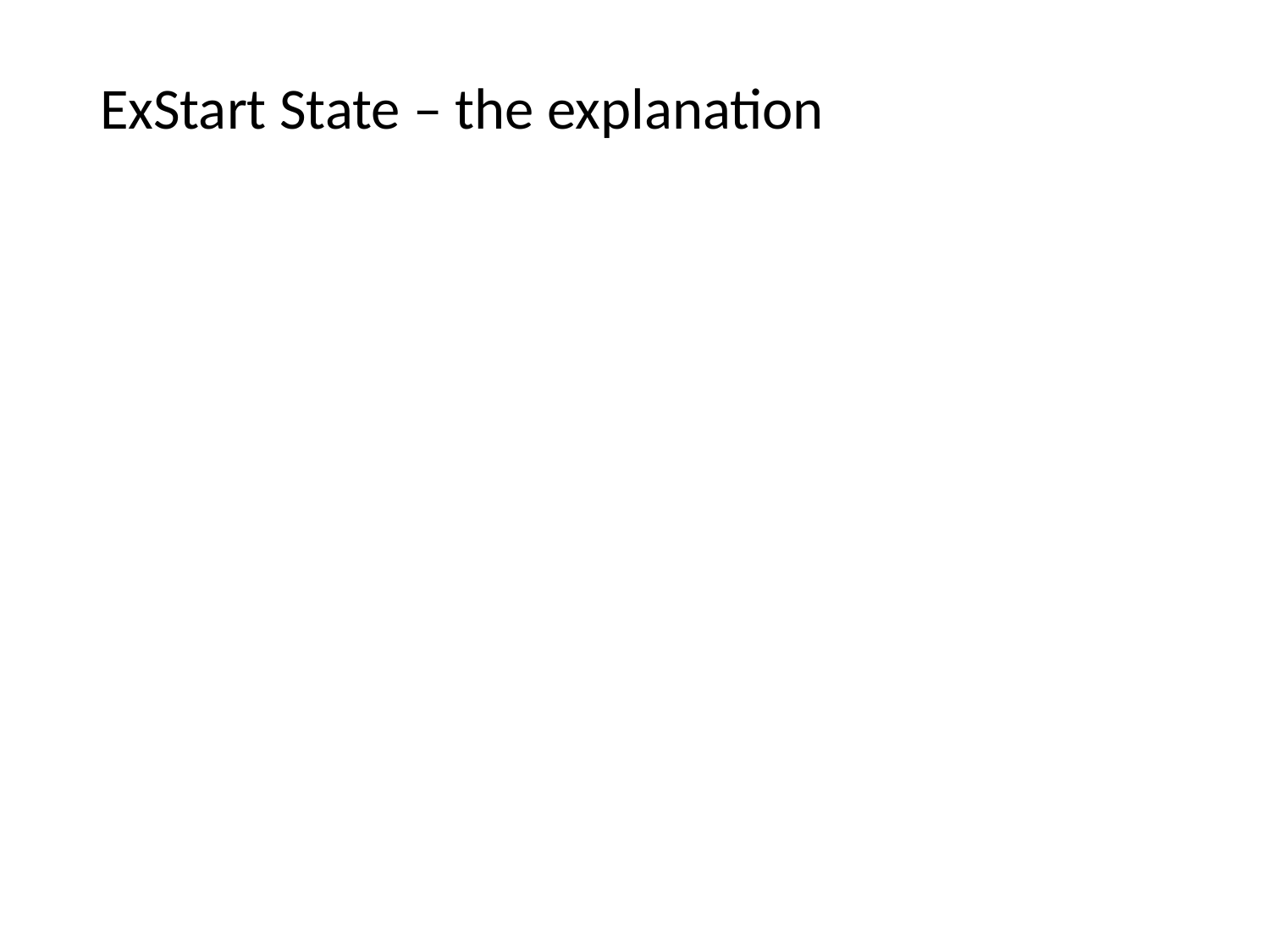

# ExStart State – the explanation
ExStart State
This state starts the LSDB (Link State Data Base) synchronization process.
This will prepare for initial database exchange.
Routers are now ready to exchange routing information.
Between routers on a point-to-point network
On a multi-access network between the DRothers and the DR and BDR.
Formally, routers in ExStart state are characterized as adjacent, but have not yet become “fully adjacent” as they have not exchanged database information.

But who goes first in the exchange?
ExStart is established by exchanging OSPF Type-2 DBD (Database Description) packets
Purpose of ExStart is to establish a “master/slave relationship” between the two routers decided by the higher router id.
Once the roles are established they enter the Exchange state.